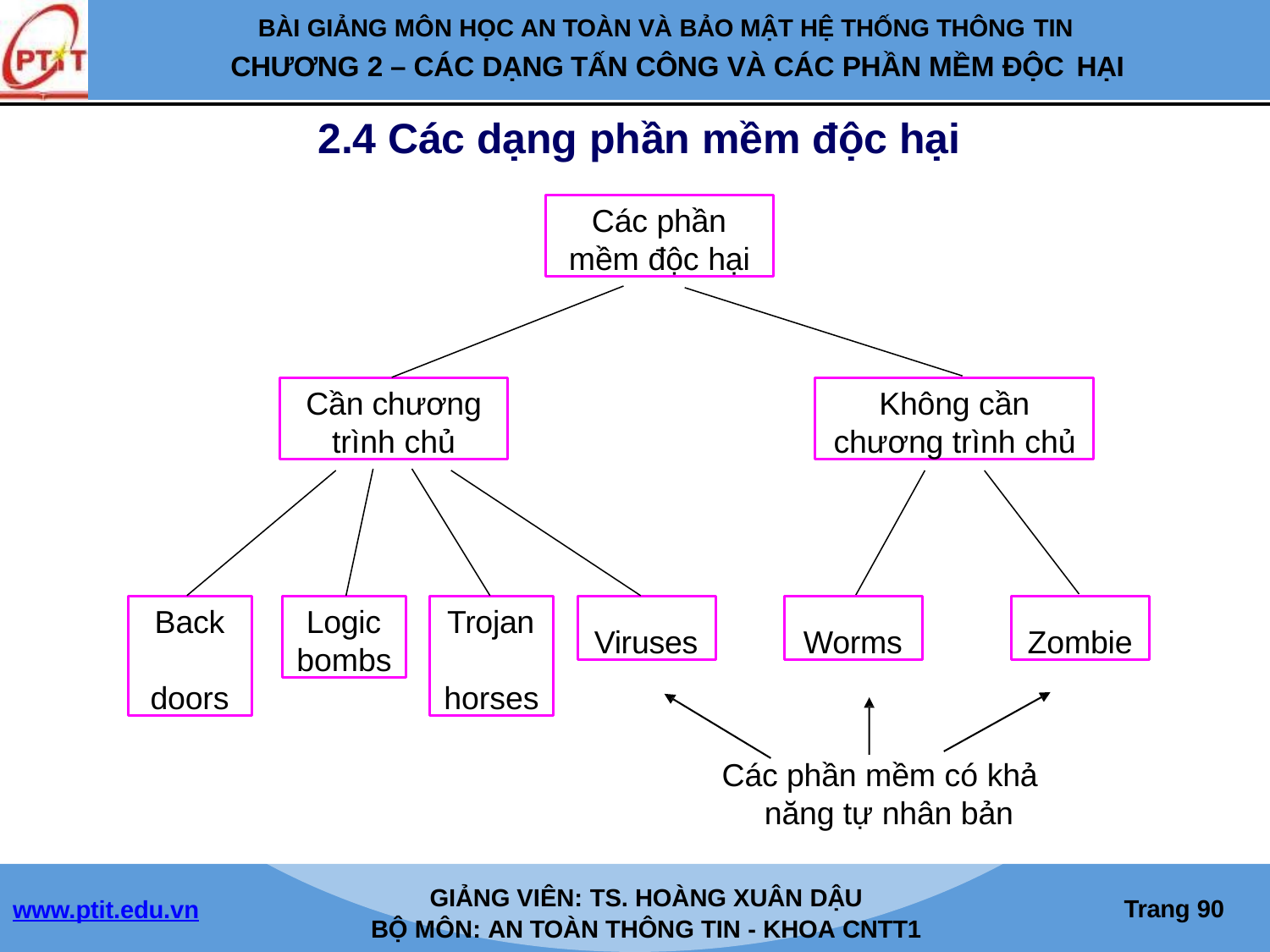

BÀI GIẢNG MÔN HỌC AN TOÀN VÀ BẢO MẬT HỆ THỐNG THÔNG TIN
CHƯƠNG 2 – CÁC DẠNG TẤN CÔNG VÀ CÁC PHẦN MỀM ĐỘC HẠI
2.4 Các dạng phần mềm độc hại
Các phần  mềm độc hại

Cần chương
trình chủ
Không cần
chương trình chủ

Back  doors
Logic  bombs
Trojan  horses
Viruses
Worms
Zombie

Các phần mềm có khả  năng tự nhân bản
GIẢNG VIÊN: TS. HOÀNG XUÂN DẬU
BỘ MÔN: AN TOÀN THÔNG TIN - KHOA CNTT1
Trang 90
www.ptit.edu.vn